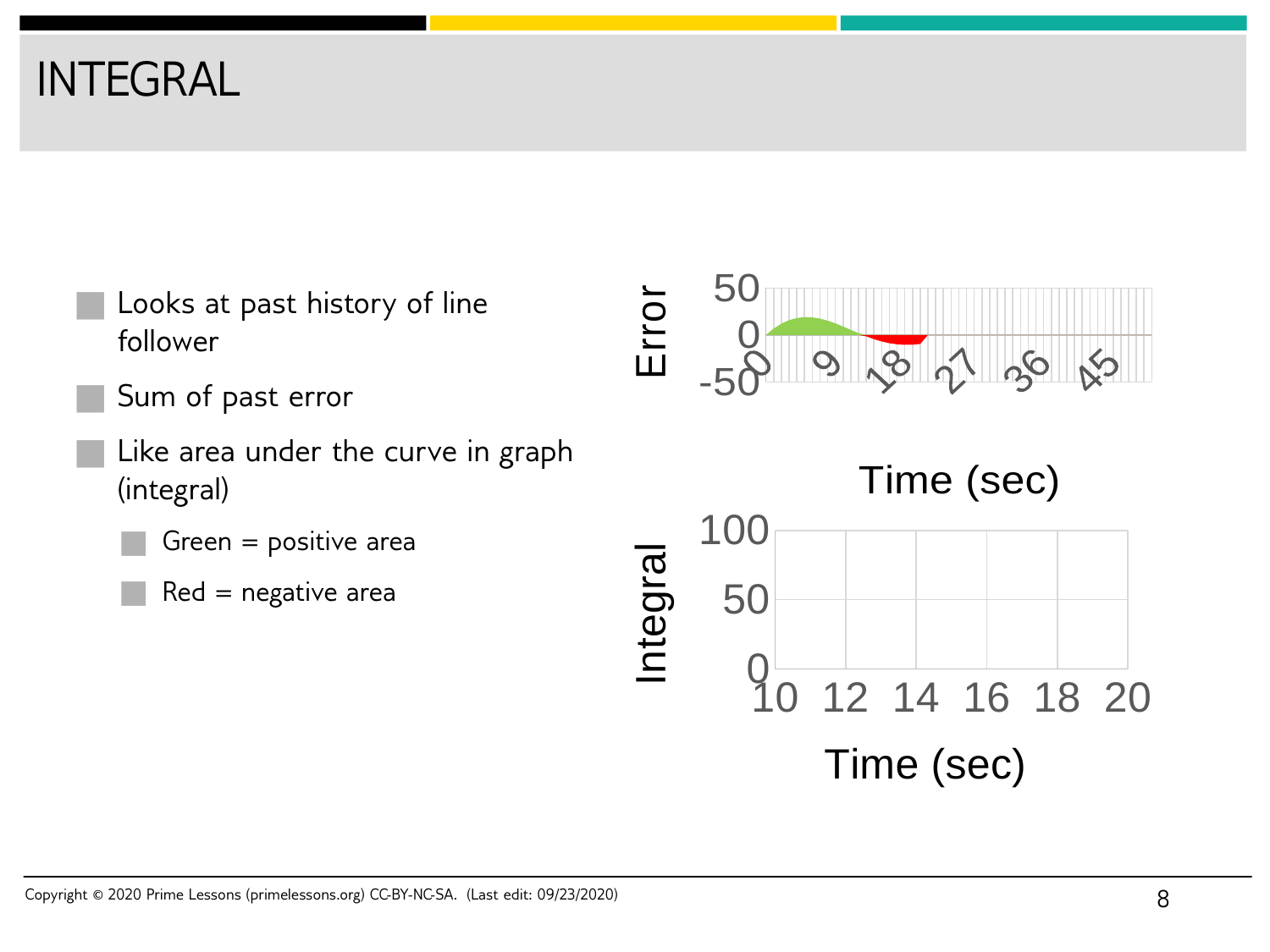

# INTEGRAL

[unsupported chart]

Looks at past history of line follower
Sum of past error
Like area under the curve in graph (integral)
Green = positive area
Red = negative area

### Chart

| Category | Light Intensity |  |
|---|---|---|
8
Copyright © 2020 Prime Lessons (primelessons.org) CC-BY-NC-SA.  (Last edit: 09/23/2020)